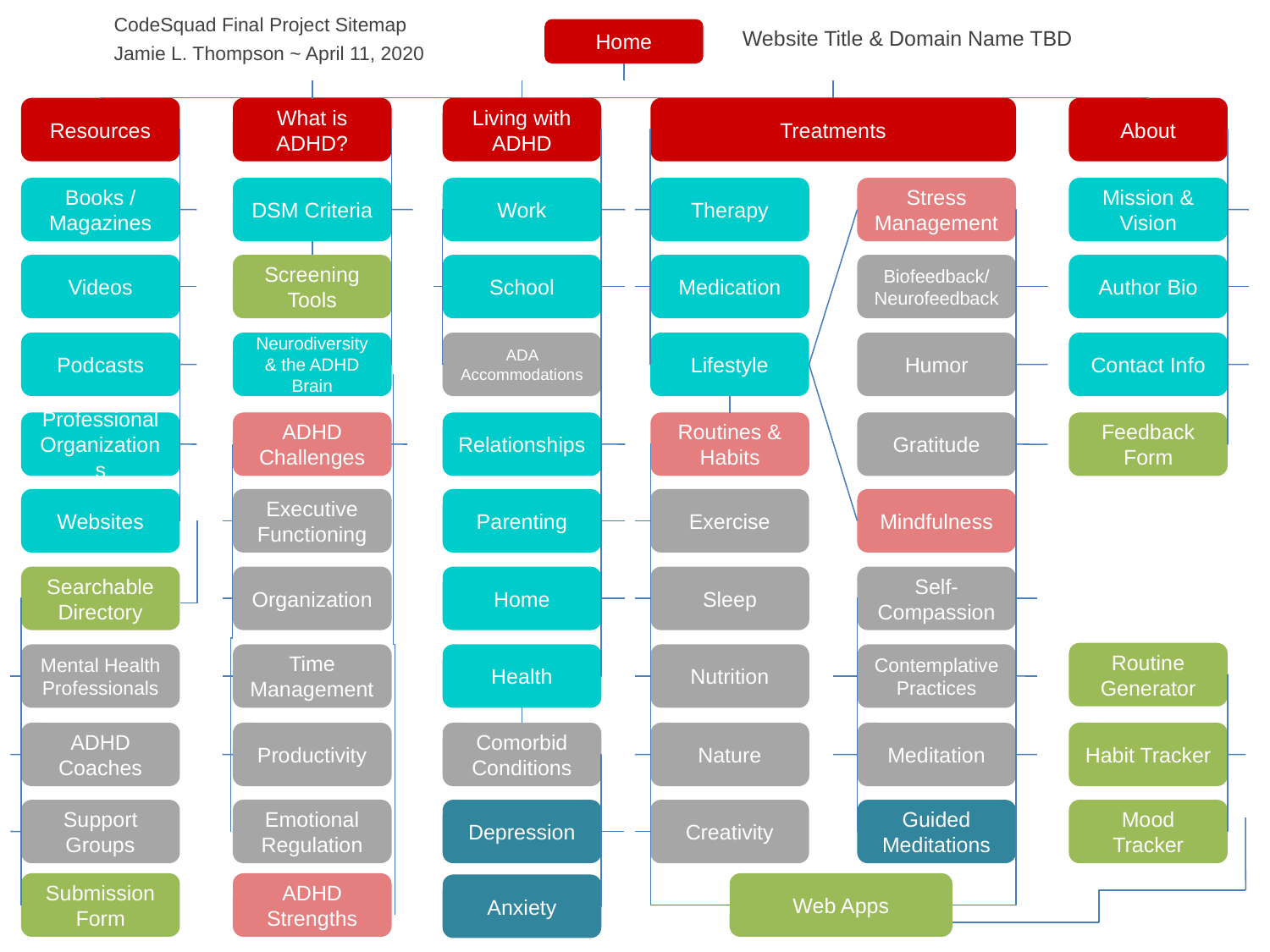

CodeSquad Final Project Sitemap
Jamie L. Thompson ~ April 11, 2020
Website Title & Domain Name TBD
Home
Resources
What is ADHD?
Living with ADHD
Treatments
About
Books / Magazines
DSM Criteria
Work
Therapy
Stress Management
Mission & Vision
Videos
Screening Tools
School
Medication
Biofeedback/
Neurofeedback
Author Bio
Podcasts
Neurodiversity & the ADHD Brain
ADA Accommodations
Lifestyle
Humor
Contact Info
Professional Organizations
ADHD Challenges
Relationships
Routines & Habits
Gratitude
Feedback Form
Websites
Executive Functioning
Parenting
Exercise
Mindfulness
Searchable Directory
Organization
Home
Sleep
Self-Compassion
Routine Generator
Mental Health Professionals
Time Management
Health
Nutrition
Contemplative Practices
ADHD Coaches
Productivity
Comorbid Conditions
Nature
Meditation
Habit Tracker
Emotional Regulation
Support Groups
Depression
Creativity
Guided Meditations
Mood Tracker
Submission Form
ADHD Strengths
Web Apps
Anxiety